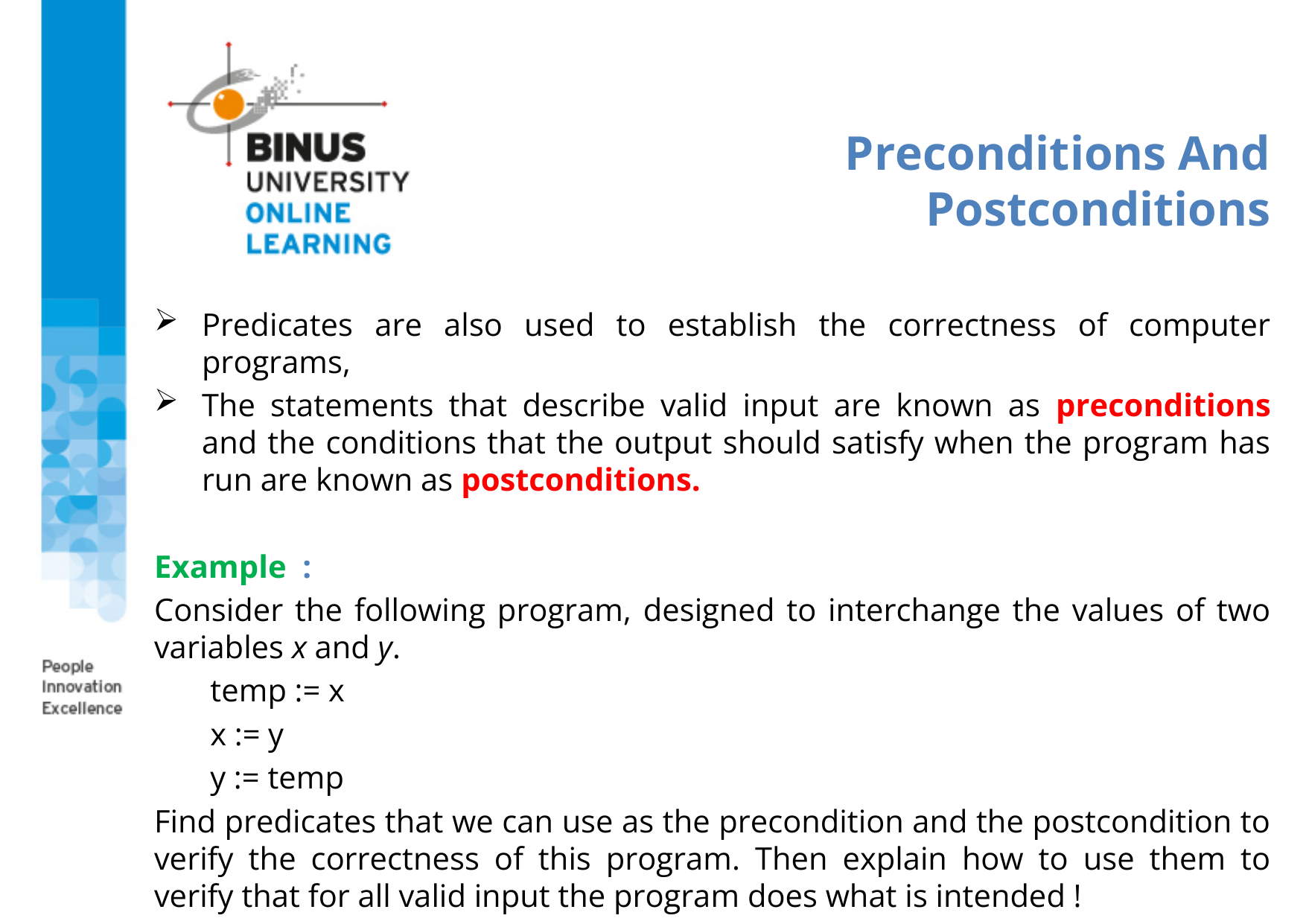

# Preconditions And Postconditions
Predicates are also used to establish the correctness of computer programs,
The statements that describe valid input are known as preconditions and the conditions that the output should satisfy when the program has run are known as postconditions.

Example  :
Consider the following program, designed to interchange the values of two variables x and y.
       temp := x
       x := y
       y := temp
Find predicates that we can use as the precondition and the postcondition to verify the correctness of this program. Then explain how to use them to verify that for all valid input the program does what is intended !